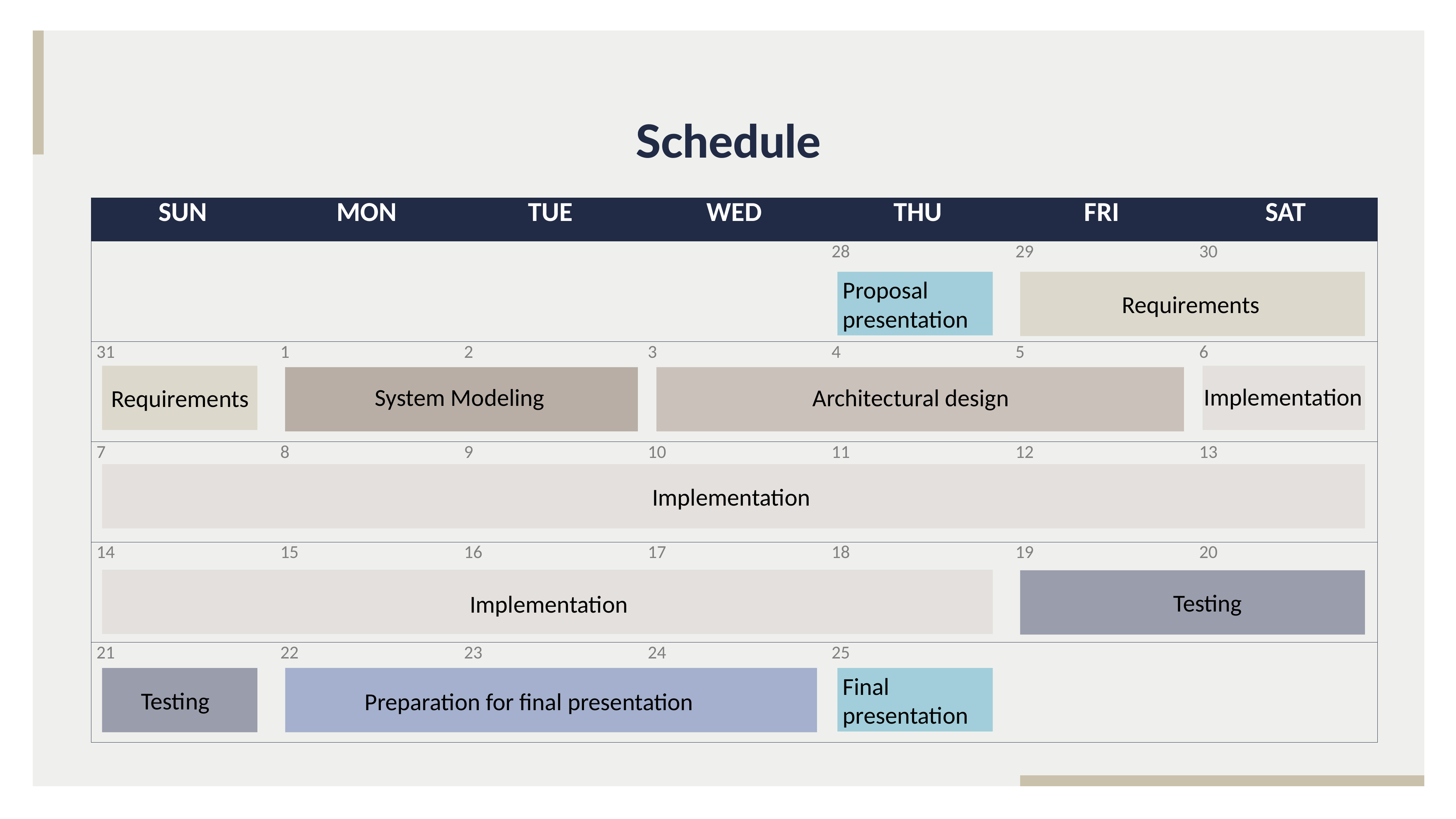

Schedule
| SUN | MON | TUE | WED | THU | FRI | SAT |
| --- | --- | --- | --- | --- | --- | --- |
|  |  |  |  | 28 | 29 | 30 |
| 31 | 1 | 2 | 3 | 4 | 5 | 6 |
| 7 | 8 | 9 | 10 | 11 | 12 | 13 |
| 14 | 15 | 16 | 17 | 18 | 19 | 20 |
| 21 | 22 | 23 | 24 | 25 |  |  |
Proposal presentation

Requirements

Implementation
System Modeling
Architectural design
Requirements

Implementation

Testing
Implementation

Final presentation
Testing
Preparation for final presentation